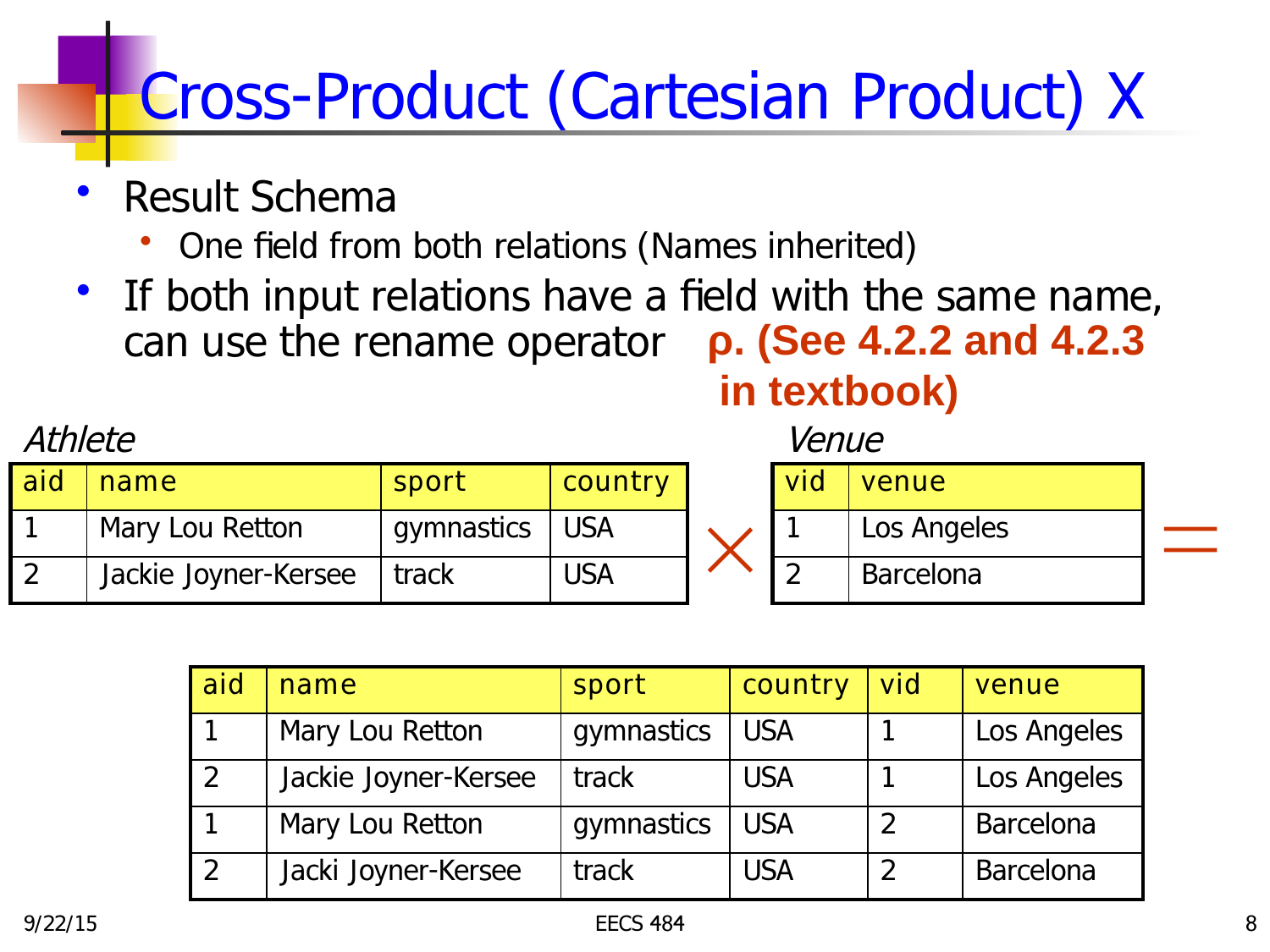

# Cross-Product (Cartesian Product) X
Result Schema
One field from both relations (Names inherited)
If both input relations have a field with the same name, can use the rename operator

ρ. (See 4.2.2 and 4.2.3
 in textbook)
Athlete
Venue
| aid | name | sport | country |
| --- | --- | --- | --- |
| 1 | Mary Lou Retton | gymnastics | USA |
| 2 | Jackie Joyner-Kersee | track | USA |
| vid | venue |
| --- | --- |
| 1 | Los Angeles |
| 2 | Barcelona |

| aid | name | sport | country | vid | venue |
| --- | --- | --- | --- | --- | --- |
| 1 | Mary Lou Retton | gymnastics | USA | 1 | Los Angeles |
| 2 | Jackie Joyner-Kersee | track | USA | 1 | Los Angeles |
| 1 | Mary Lou Retton | gymnastics | USA | 2 | Barcelona |
| 2 | Jacki Joyner-Kersee | track | USA | 2 | Barcelona |
9/22/15
EECS 484
8